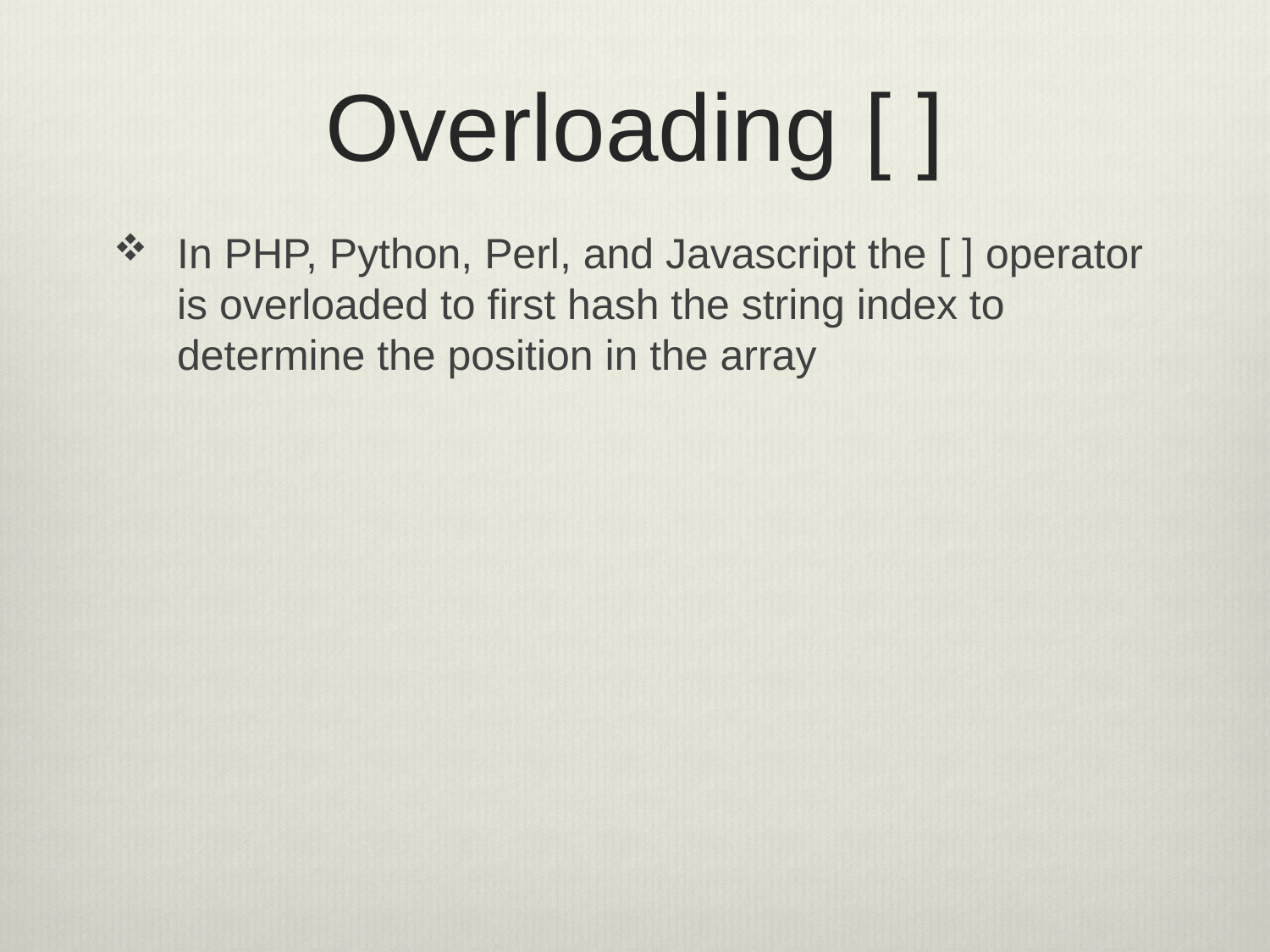

# Overloading [ ]
In PHP, Python, Perl, and Javascript the [ ] operator is overloaded to first hash the string index to determine the position in the array